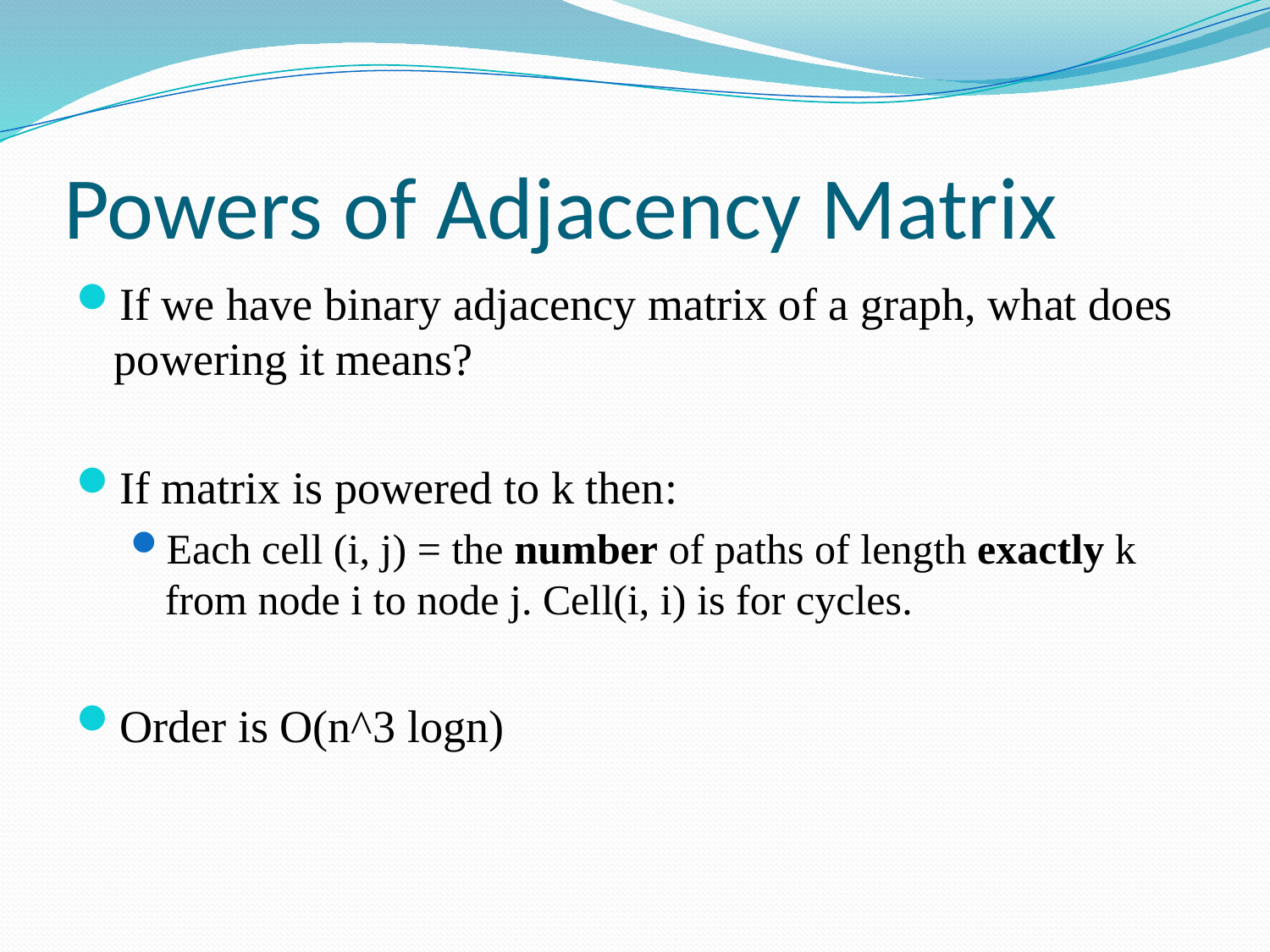

# Powers of Adjacency Matrix
If we have binary adjacency matrix of a graph, what does powering it means?

If matrix is powered to k then:
Each cell (i, j) = the number of paths of length exactly k from node i to node j. Cell(i, i) is for cycles.

Order is O(n^3 logn)